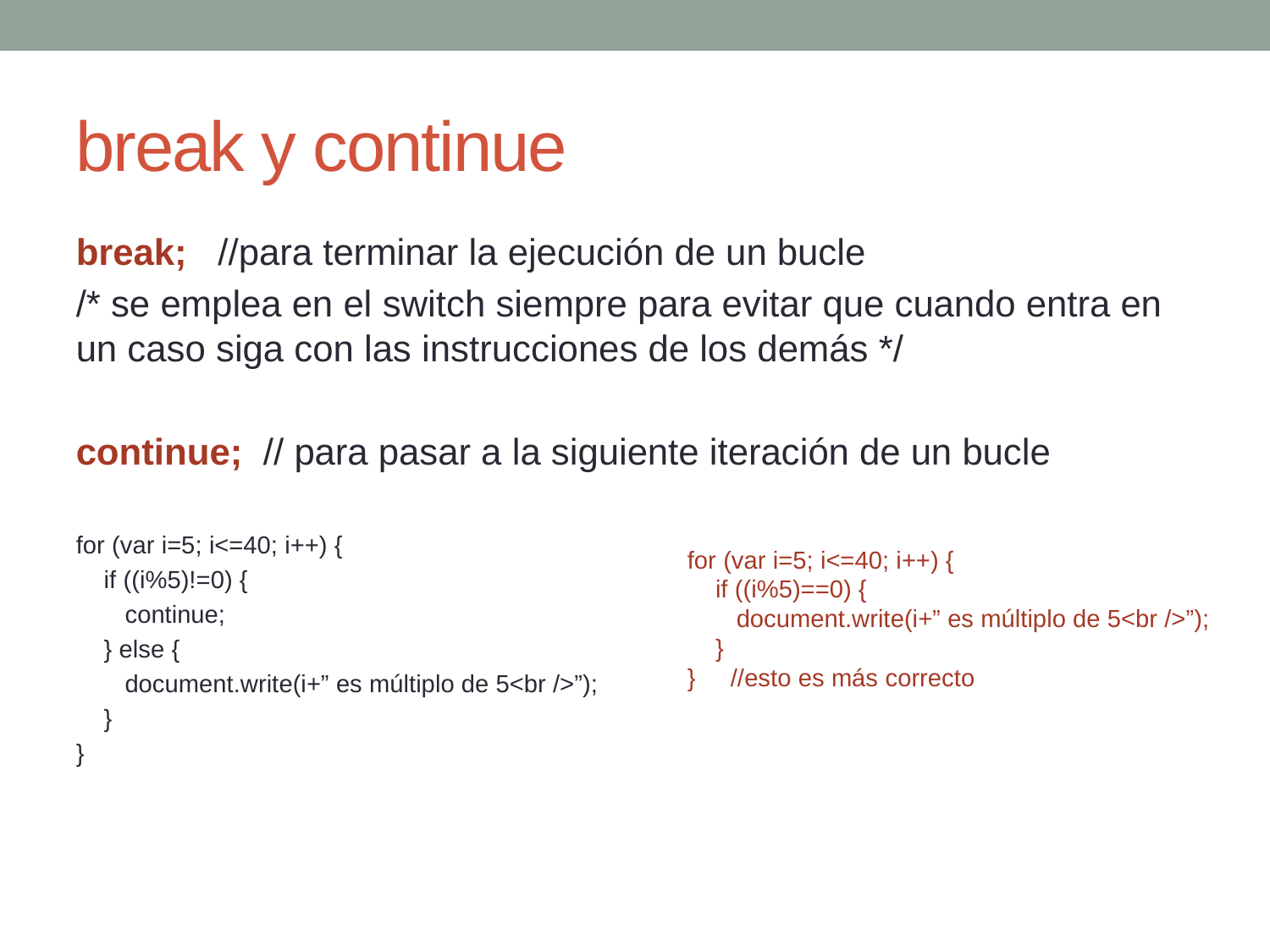

break y continue
break;   //para terminar la ejecución de un bucle
/* se emplea en el switch siempre para evitar que cuando entra en un caso siga con las instrucciones de los demás */

continue;  // para pasar a la siguiente iteración de un bucle

for (var i=5; i<=40; i++) {
    if ((i%5)!=0) {
       continue;
    } else {
       document.write(i+” es múltiplo de 5<br />”);
    }
}

for (var i=5; i<=40; i++) {
    if ((i%5)==0) {
       document.write(i+” es múltiplo de 5<br />”);
    }
}     //esto es más correcto